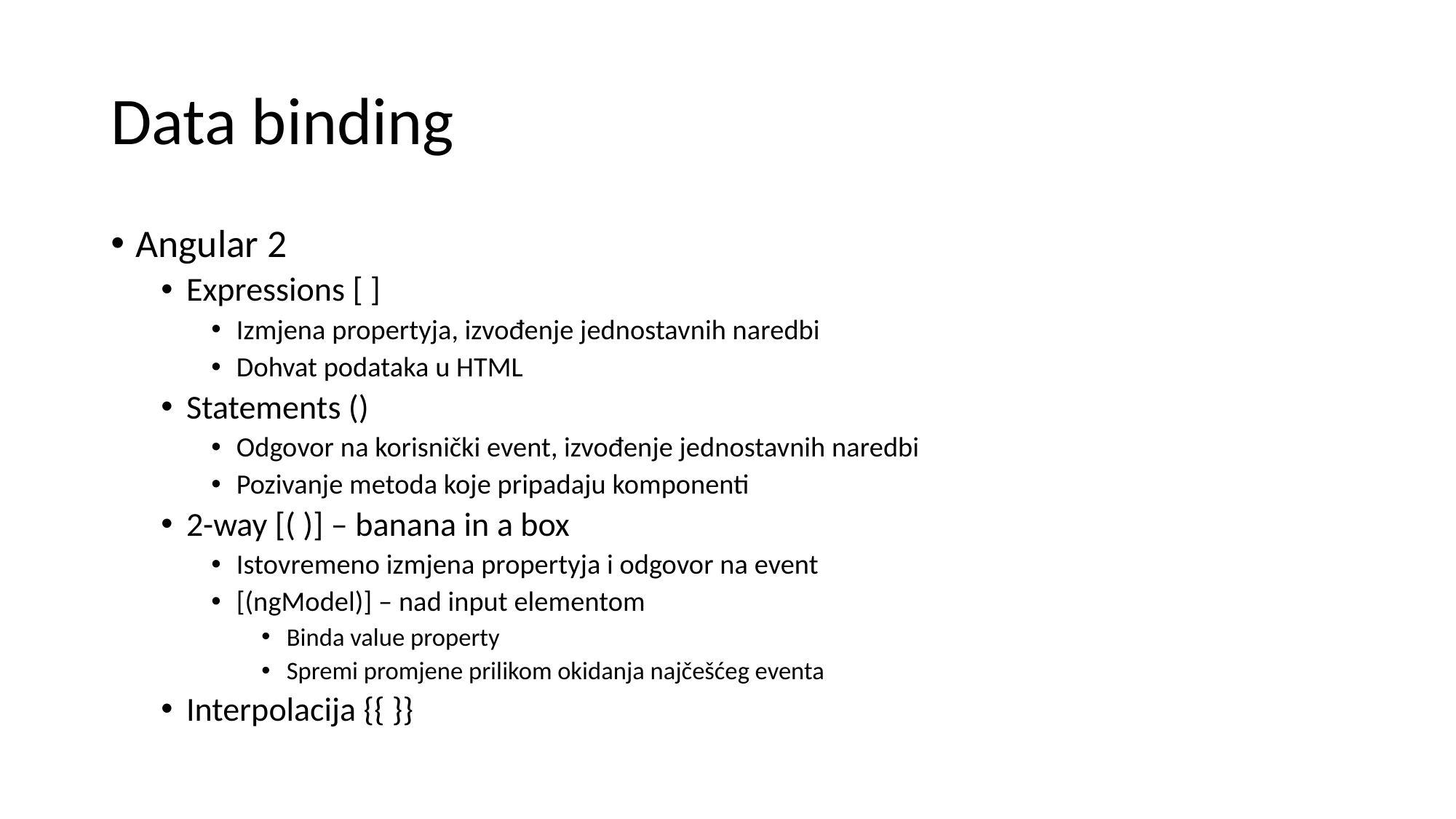

# Data binding
Angular 2
Expressions [ ]
Izmjena propertyja, izvođenje jednostavnih naredbi
Dohvat podataka u HTML
Statements ()
Odgovor na korisnički event, izvođenje jednostavnih naredbi
Pozivanje metoda koje pripadaju komponenti
2-way [( )] – banana in a box
Istovremeno izmjena propertyja i odgovor na event
[(ngModel)] – nad input elementom
Binda value property
Spremi promjene prilikom okidanja najčešćeg eventa
Interpolacija {{ }}